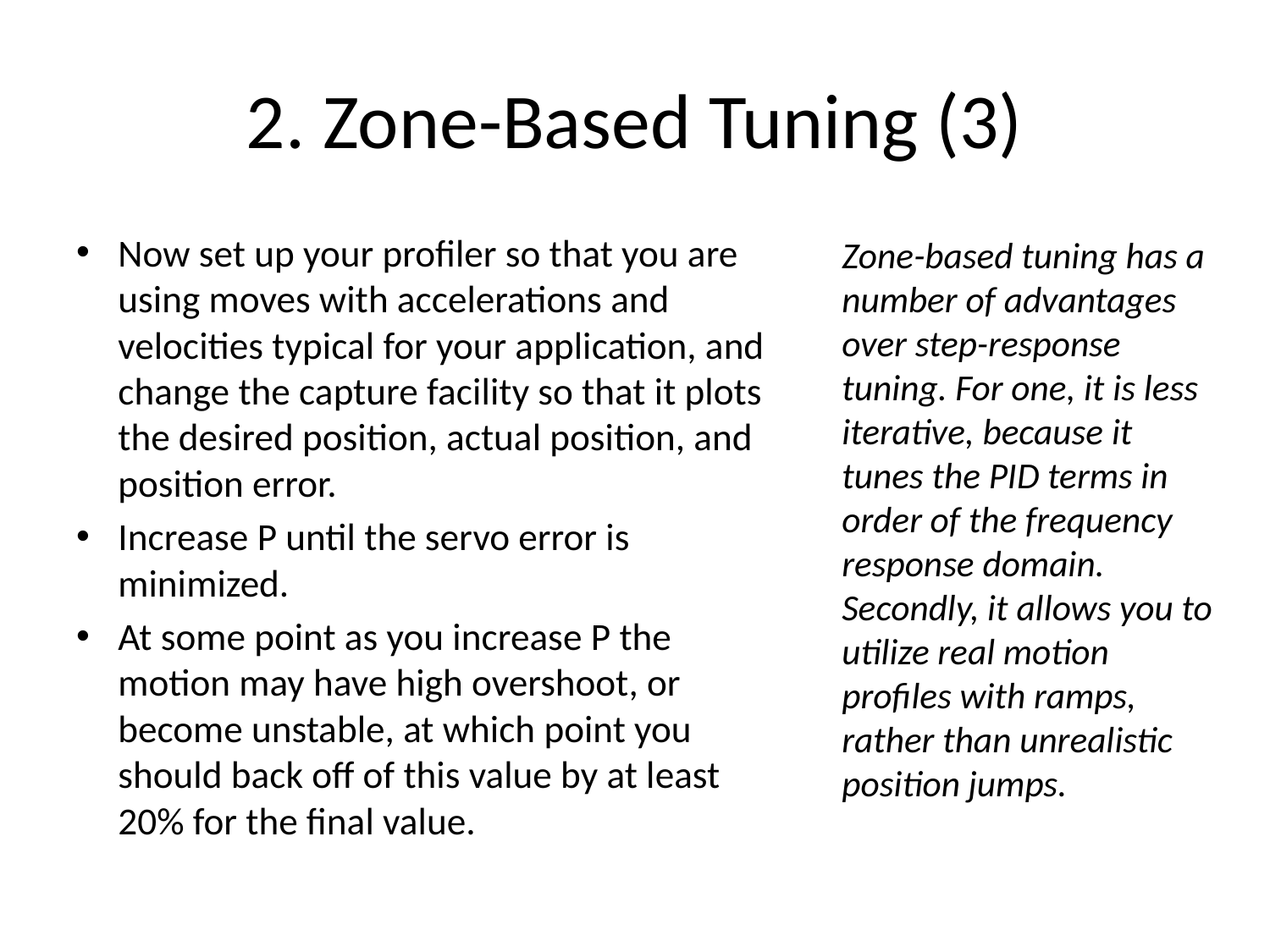

# 2. Zone-Based Tuning (3)
Now set up your profiler so that you are using moves with accelerations and velocities typical for your application, and change the capture facility so that it plots the desired position, actual position, and position error.
Increase P until the servo error is minimized.
At some point as you increase P the motion may have high overshoot, or become unstable, at which point you should back off of this value by at least 20% for the final value.
	Zone-based tuning has a number of advantages over step-response tuning. For one, it is less iterative, because it tunes the PID terms in order of the frequency response domain. Secondly, it allows you to utilize real motion profiles with ramps, rather than unrealistic position jumps.